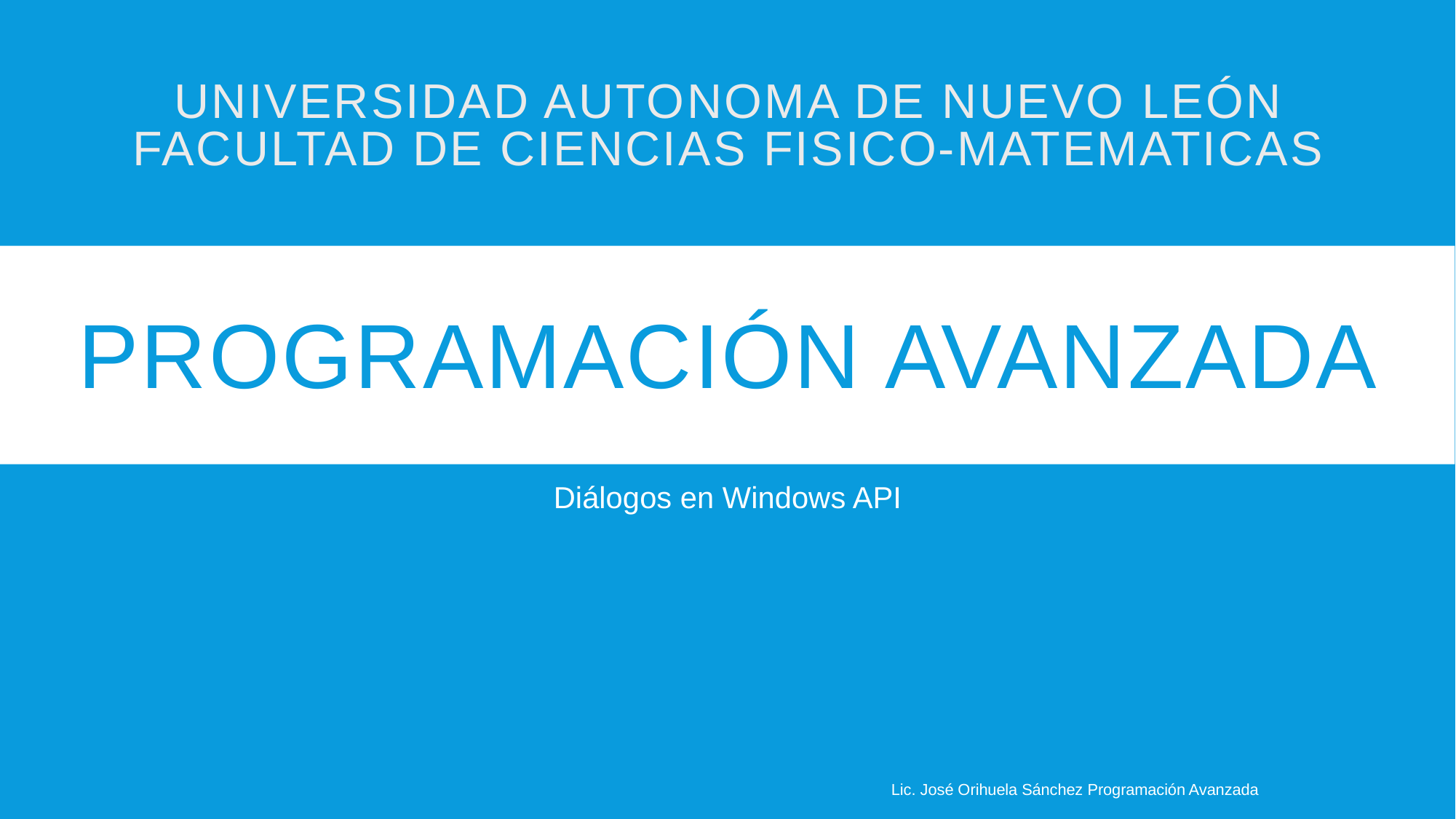

UNIVERSIDAD AUTONOMA DE NUEVO LEÓN
FACULTAD DE CIENCIAS FISICO-MATEMATICAS
# PROGRAMACIÓN AVANZADA
Diálogos en Windows API
Lic. José Orihuela Sánchez Programación Avanzada